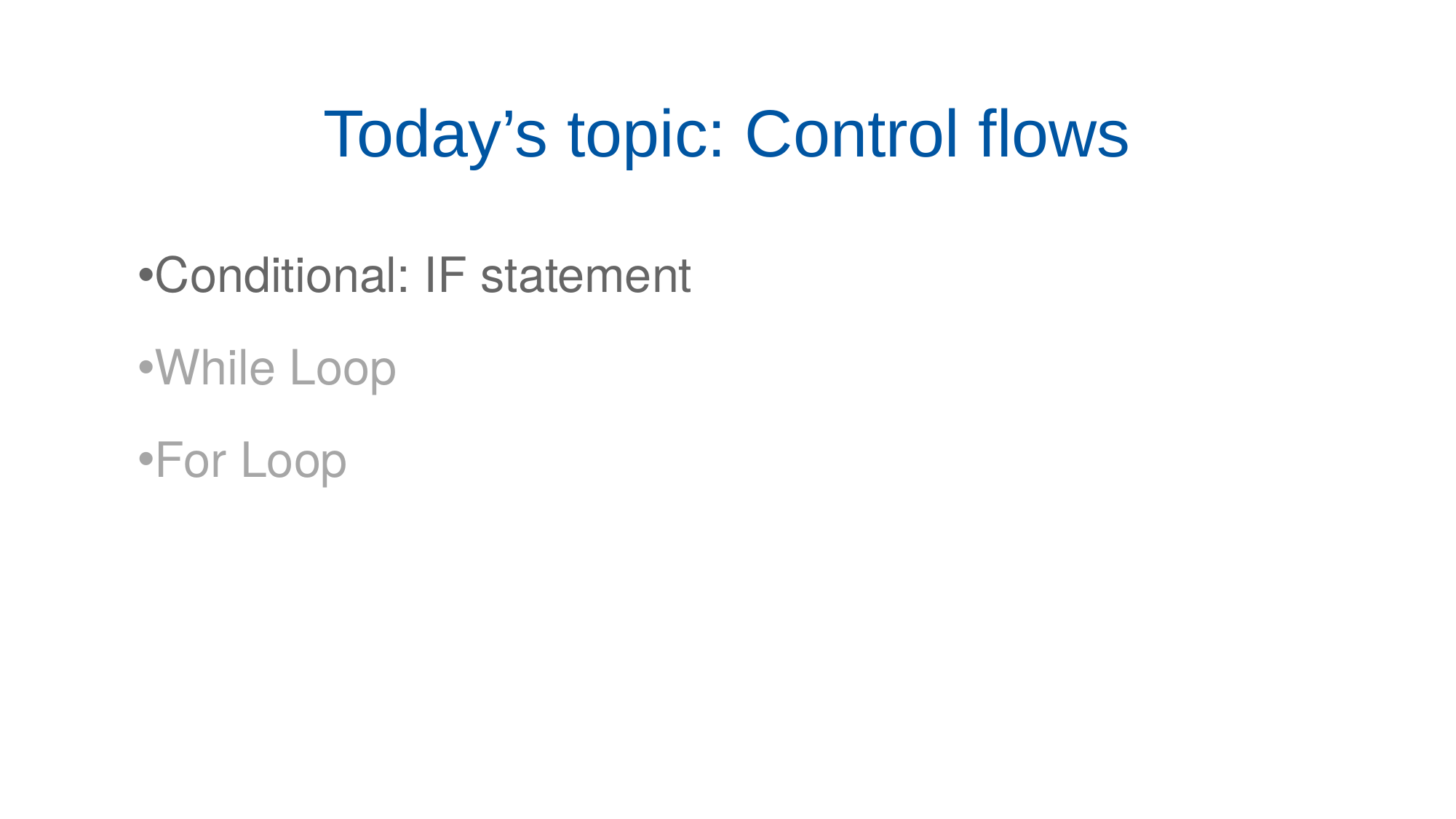

# Today’s topic: Control flows
Conditional: IF statement
While Loop
For Loop